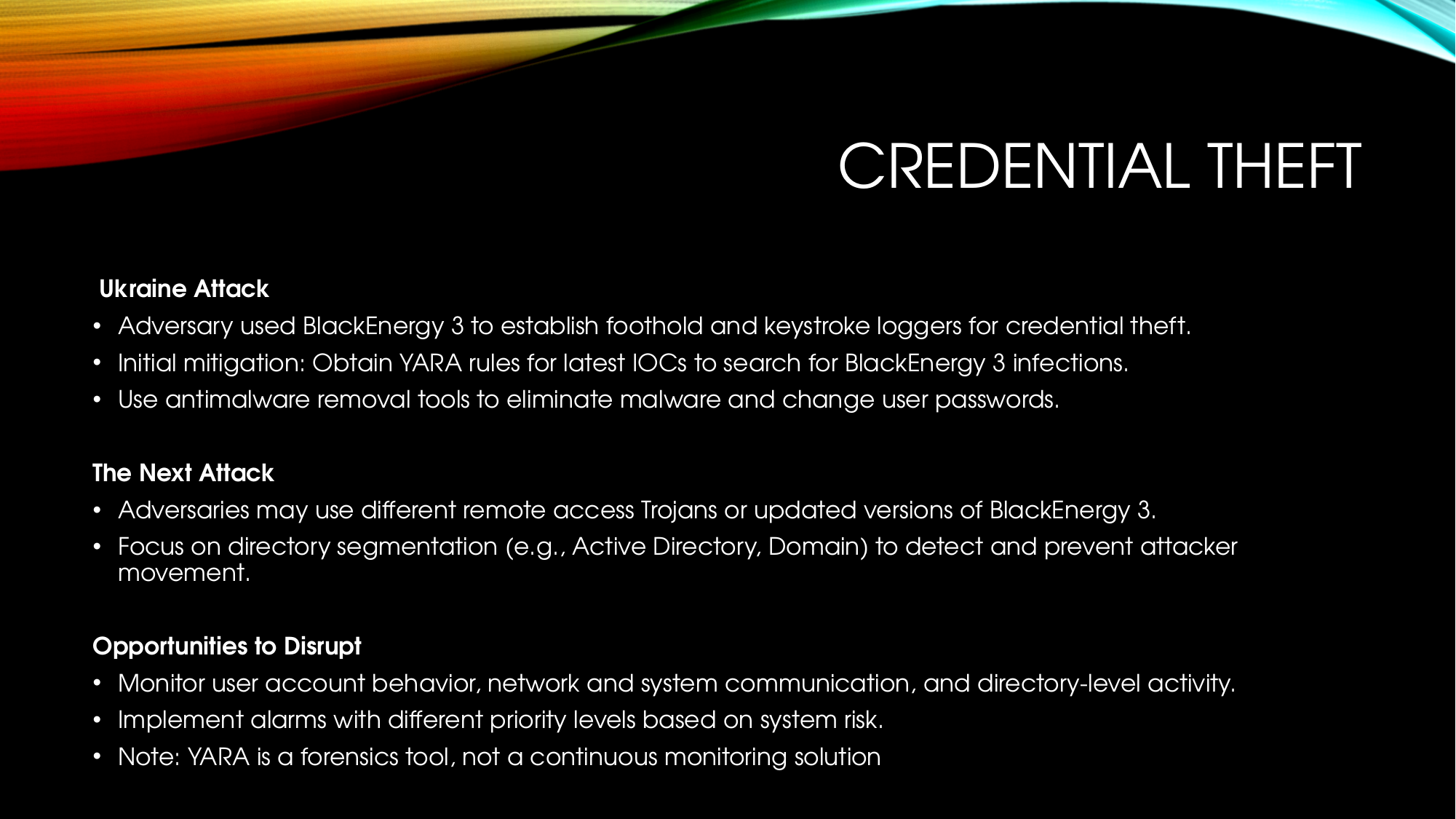

# Credential Theft

 Ukraine Attack
Adversary used BlackEnergy 3 to establish foothold and keystroke loggers for credential theft.
Initial mitigation: Obtain YARA rules for latest IOCs to search for BlackEnergy 3 infections.
Use antimalware removal tools to eliminate malware and change user passwords.

The Next Attack
Adversaries may use different remote access Trojans or updated versions of BlackEnergy 3.
Focus on directory segmentation (e.g., Active Directory, Domain) to detect and prevent attacker movement.

Opportunities to Disrupt
Monitor user account behavior, network and system communication, and directory-level activity.
Implement alarms with different priority levels based on system risk.
Note: YARA is a forensics tool, not a continuous monitoring solution